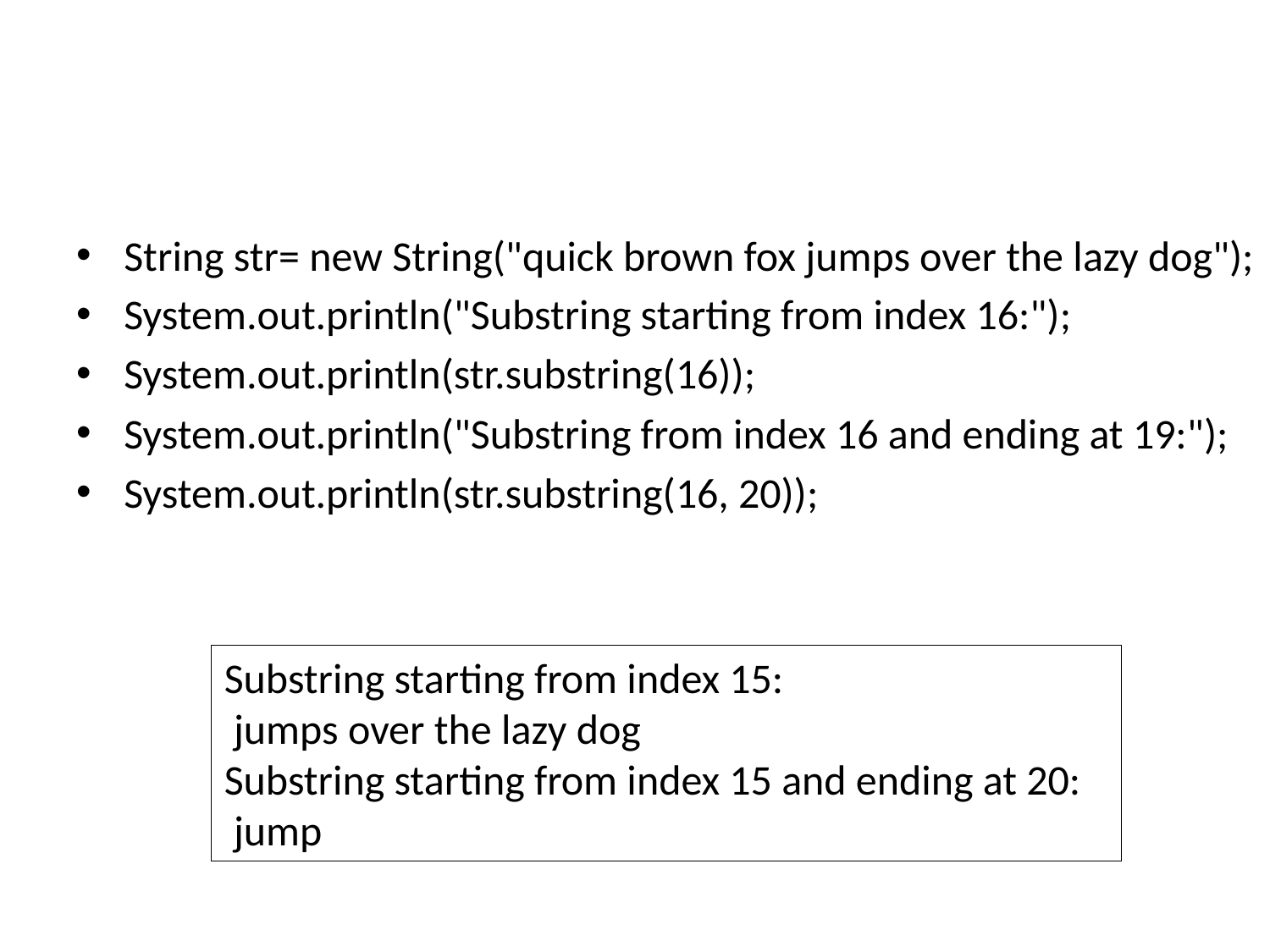

#
String str= new String("quick brown fox jumps over the lazy dog");
System.out.println("Substring starting from index 16:");
System.out.println(str.substring(16));
System.out.println("Substring from index 16 and ending at 19:");
System.out.println(str.substring(16, 20));
Substring starting from index 15:
 jumps over the lazy dog
Substring starting from index 15 and ending at 20:
 jump